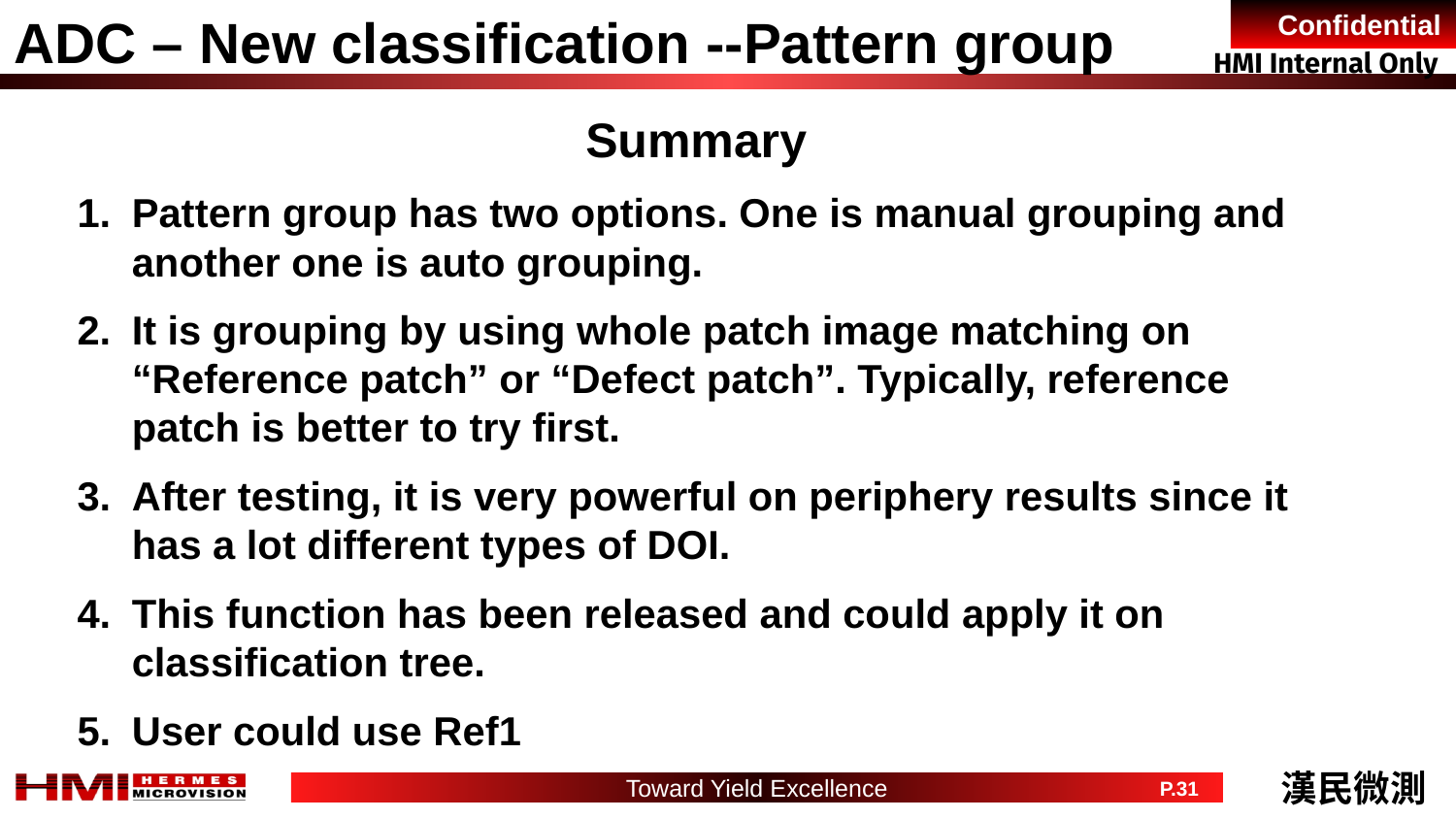

ADC – New classification --Pattern group

Summary
Pattern group has two options. One is manual grouping and another one is auto grouping.
It is grouping by using whole patch image matching on “Reference patch” or “Defect patch”. Typically, reference patch is better to try first.
After testing, it is very powerful on periphery results since it has a lot different types of DOI.
This function has been released and could apply it on classification tree.
User could use Ref1